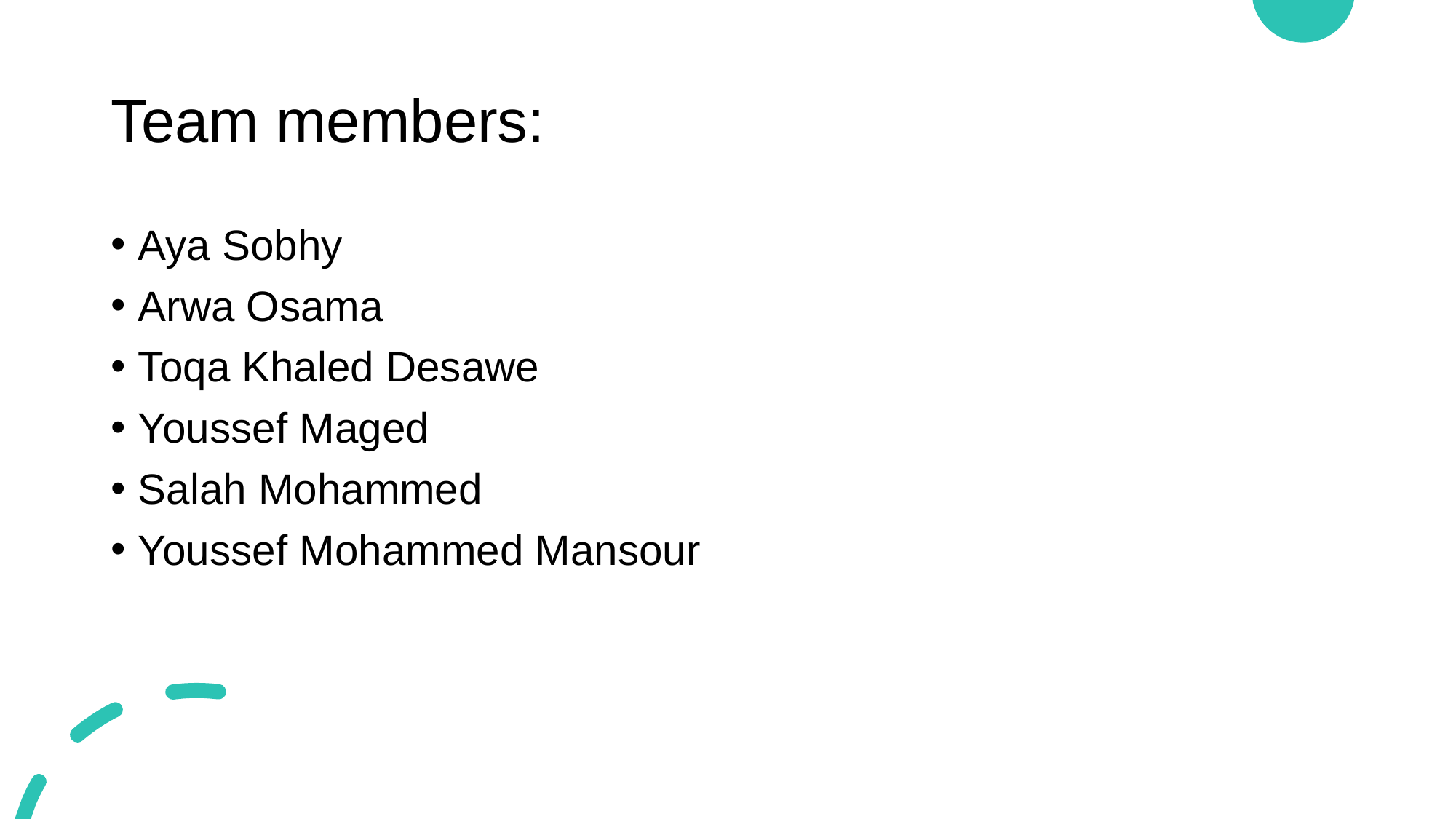

# Team members:
Aya Sobhy
Arwa Osama
Toqa Khaled Desawe
Youssef Maged
Salah Mohammed
Youssef Mohammed Mansour